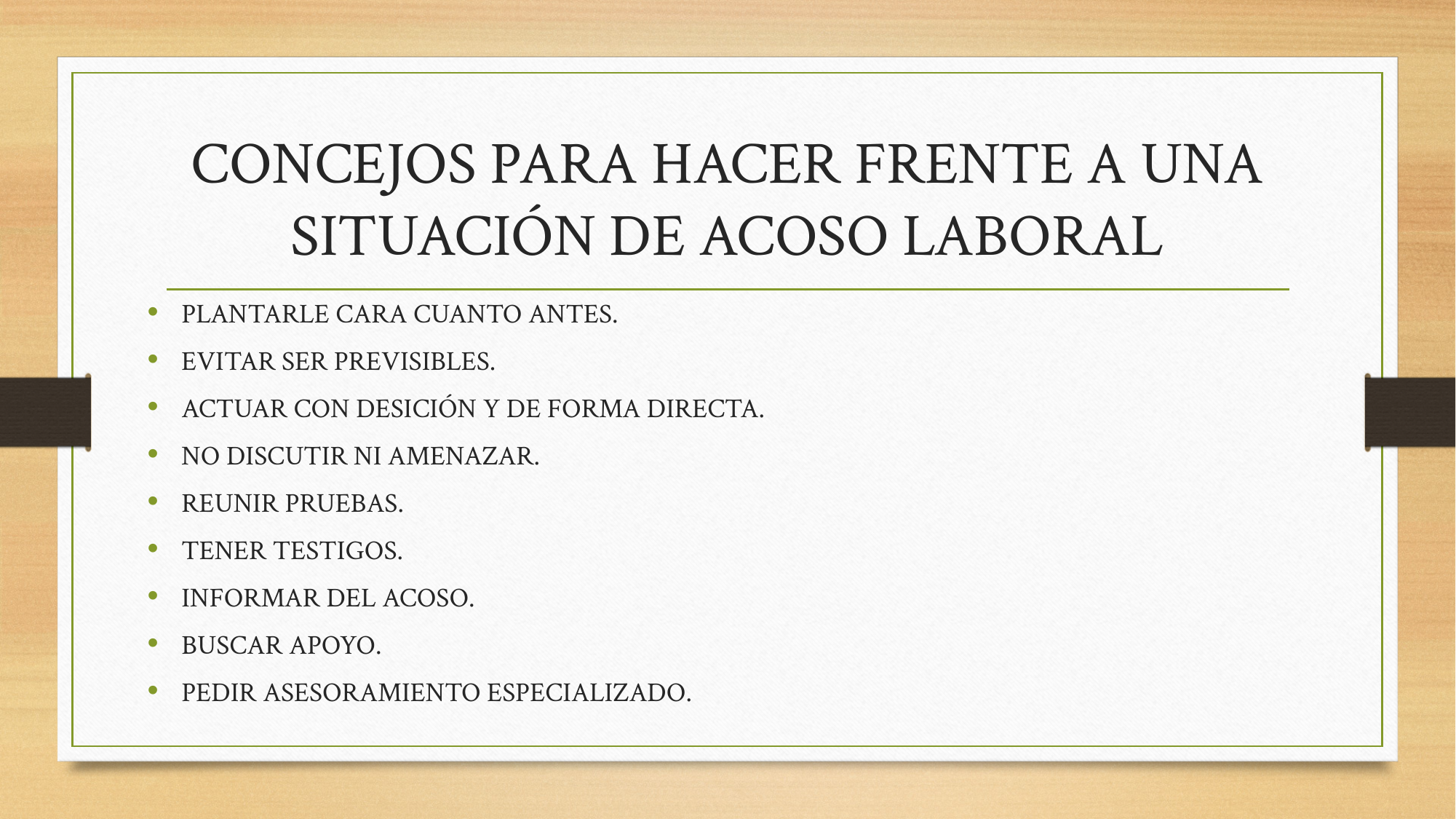

# CONCEJOS PARA HACER FRENTE A UNA SITUACIÓN DE ACOSO LABORAL
PLANTARLE CARA CUANTO ANTES.
EVITAR SER PREVISIBLES.
ACTUAR CON DESICIÓN Y DE FORMA DIRECTA.
NO DISCUTIR NI AMENAZAR.
REUNIR PRUEBAS.
TENER TESTIGOS.
INFORMAR DEL ACOSO.
BUSCAR APOYO.
PEDIR ASESORAMIENTO ESPECIALIZADO.